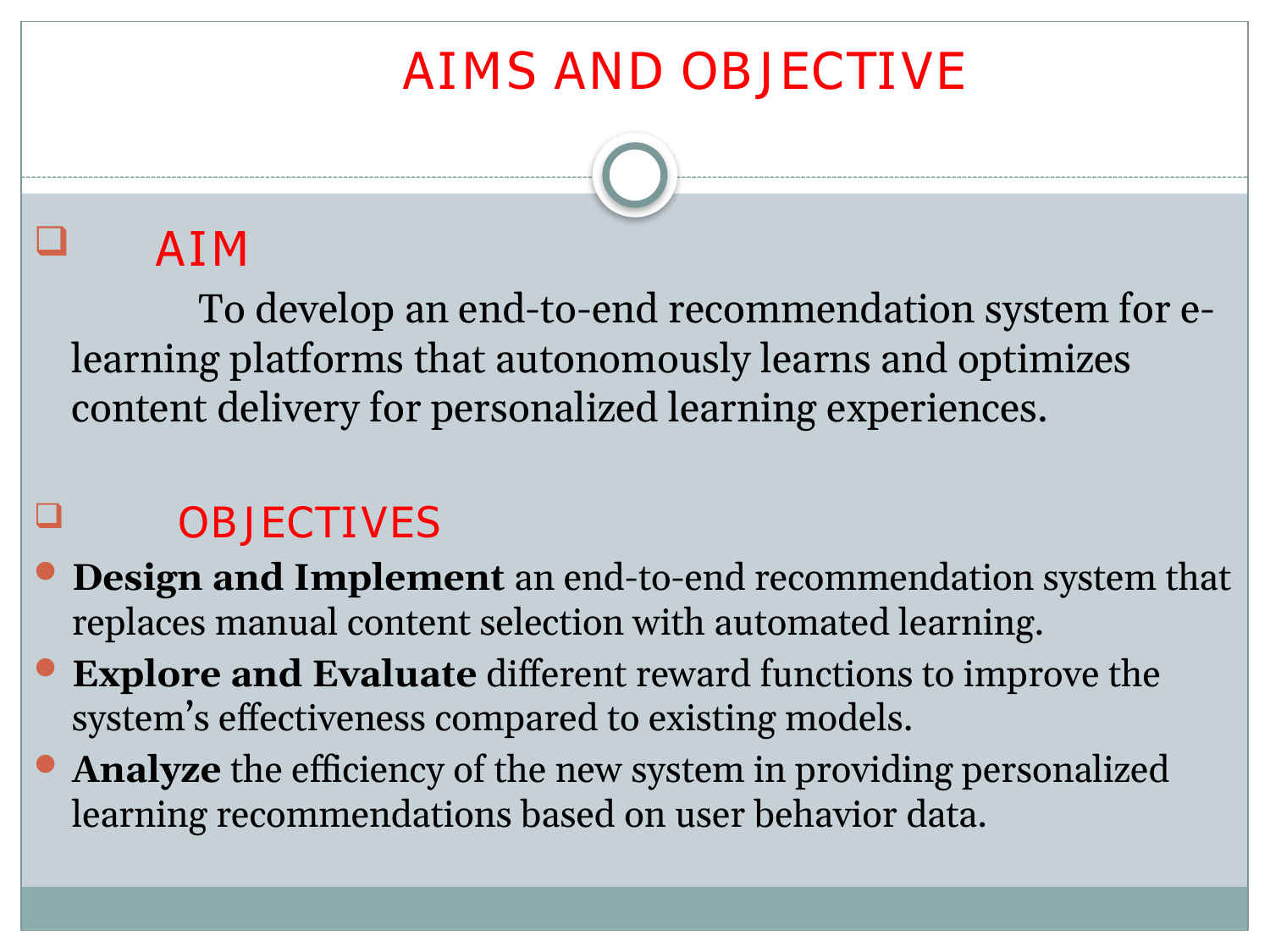

# AIMS AND OBJECTIVE
       AIM
	To develop an end-to-end recommendation system for e-learning platforms that autonomously learns and optimizes content delivery for personalized learning experiences.

         OBJECTIVES
Design and Implement an end-to-end recommendation system that replaces manual content selection with automated learning.
Explore and Evaluate different reward functions to improve the system’s effectiveness compared to existing models.
Analyze the efficiency of the new system in providing personalized learning recommendations based on user behavior data.